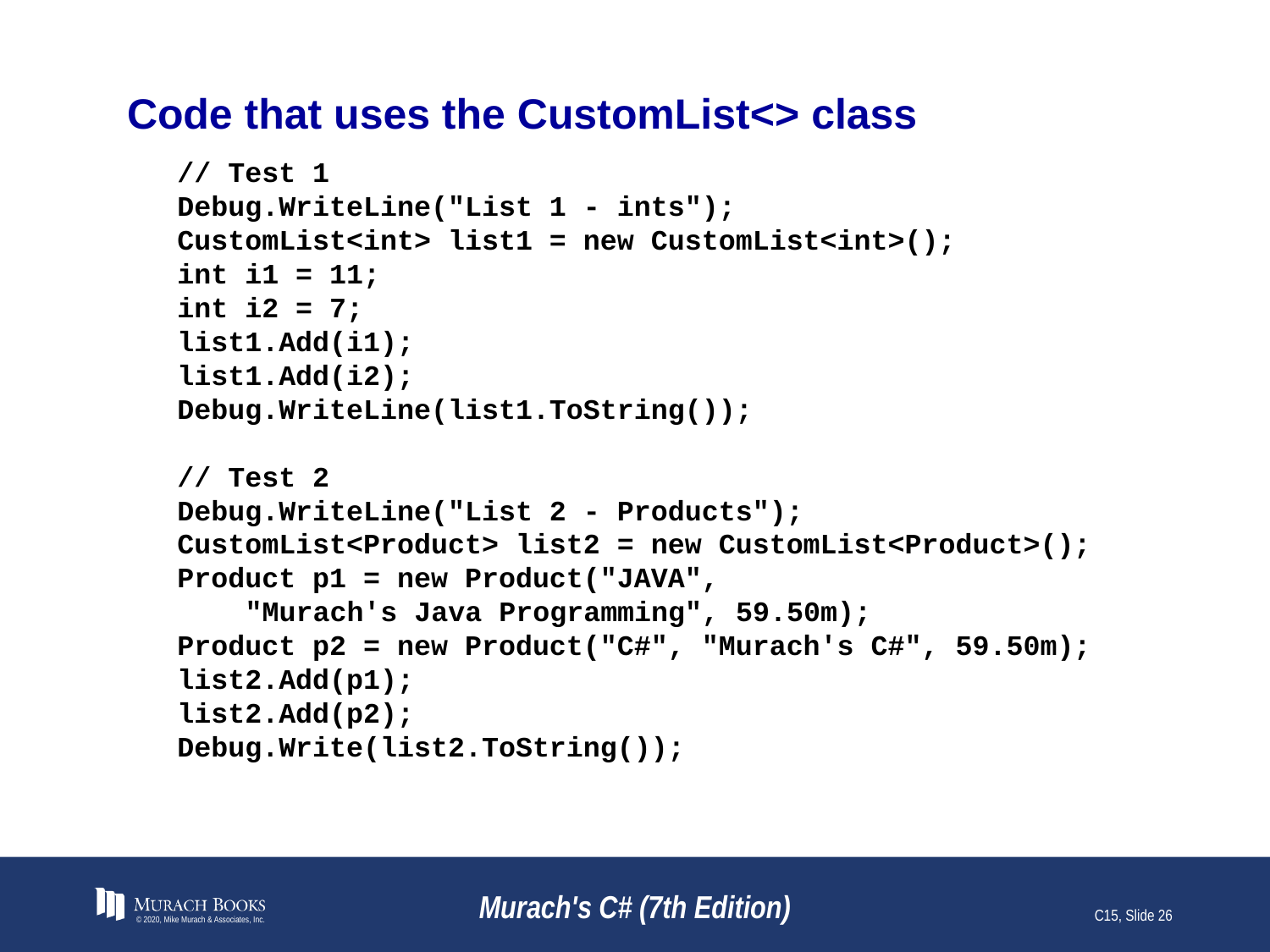

# Code that uses the CustomList<> class
// Test 1
Debug.WriteLine("List 1 - ints");
CustomList<int> list1 = new CustomList<int>();
int i1 = 11;
int i2 = 7;
list1.Add(i1);
list1.Add(i2);
Debug.WriteLine(list1.ToString());

// Test 2
Debug.WriteLine("List 2 - Products");
CustomList<Product> list2 = new CustomList<Product>();
Product p1 = new Product("JAVA",
    "Murach's Java Programming", 59.50m);
Product p2 = new Product("C#", "Murach's C#", 59.50m);
list2.Add(p1);
list2.Add(p2);
Debug.Write(list2.ToString());

© 2020, Mike Murach & Associates, Inc.
Murach's C# (7th Edition)

C15, Slide 26